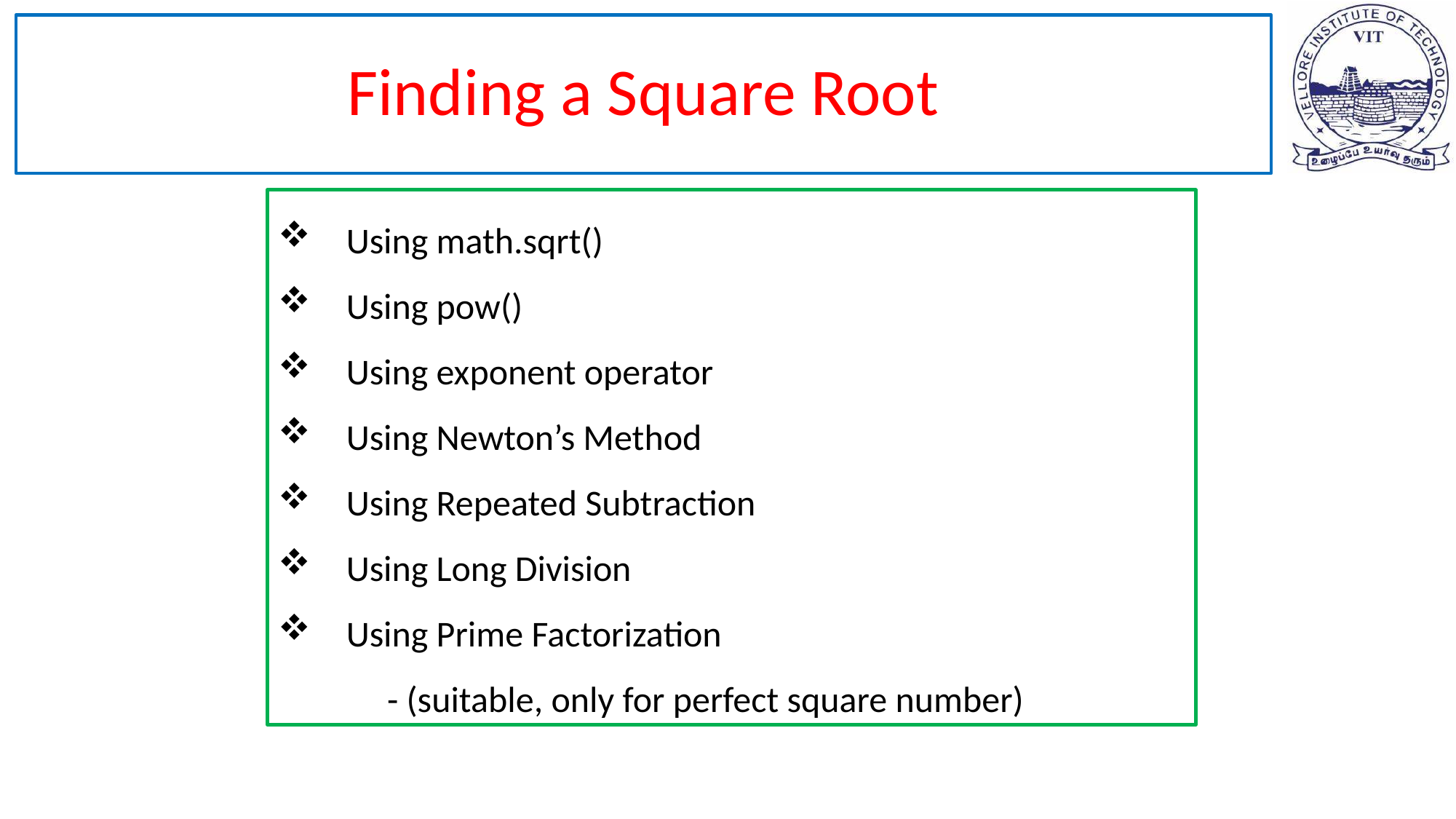

# Finding a Square Root
Using math.sqrt()
Using pow()
Using exponent operator
Using Newton’s Method
Using Repeated Subtraction
Using Long Division
Using Prime Factorization
- (suitable, only for perfect square number)